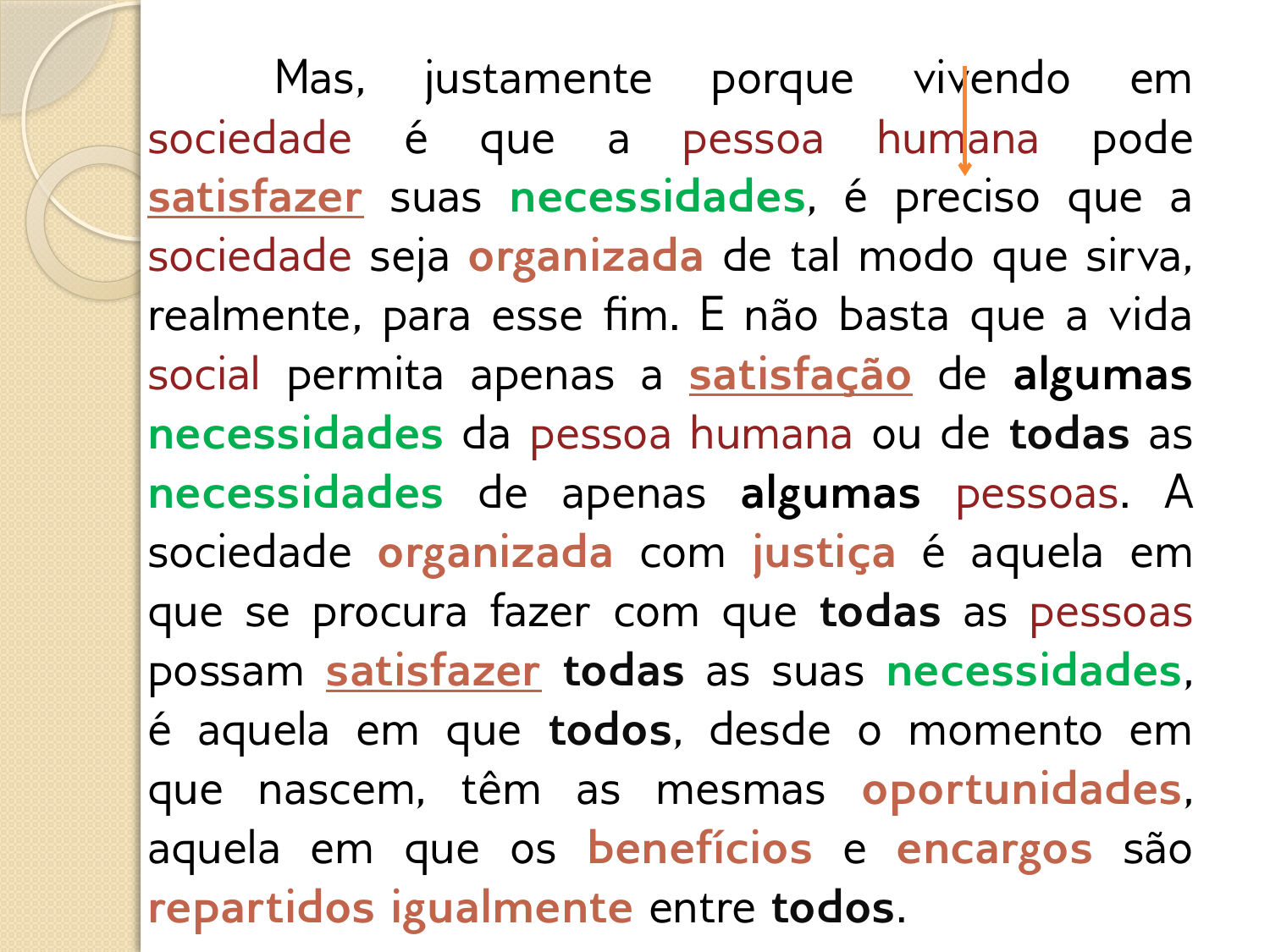

Mas, justamente porque vivendo em sociedade é que a pessoa humana pode satisfazer suas necessidades, é preciso que a sociedade seja organizada de tal modo que sirva, realmente, para esse fim. E não basta que a vida social permita apenas a satisfação de algumas necessidades da pessoa humana ou de todas as necessidades de apenas algumas pessoas. A sociedade organizada com justiça é aquela em que se procura fazer com que todas as pessoas possam satisfazer todas as suas necessidades, é aquela em que todos, desde o momento em que nascem, têm as mesmas oportunidades, aquela em que os benefícios e encargos são repartidos igualmente entre todos.